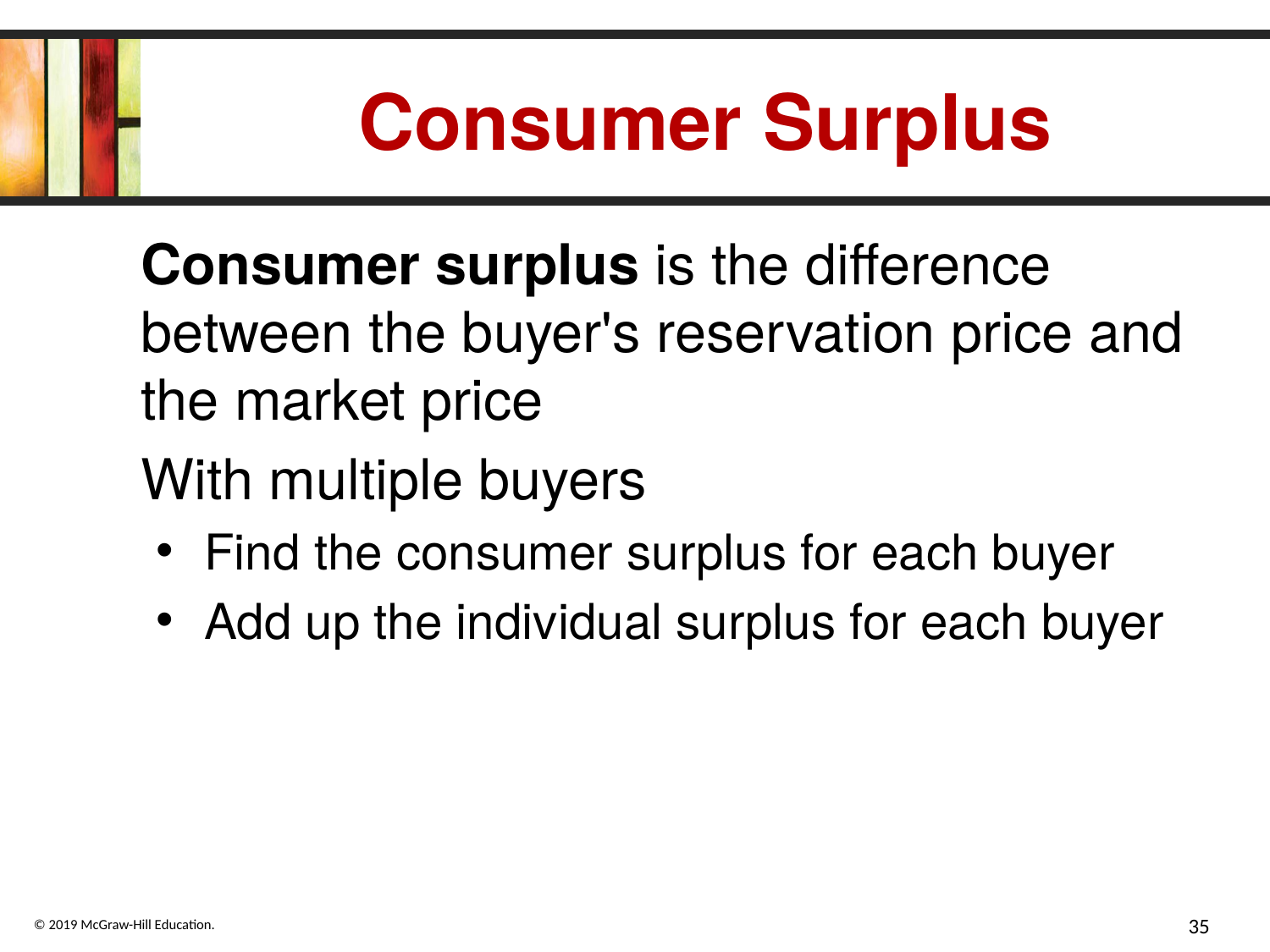

# Consumer Surplus
Consumer surplus is the difference between the buyer's reservation price and the market price
With multiple buyers
Find the consumer surplus for each buyer
Add up the individual surplus for each buyer